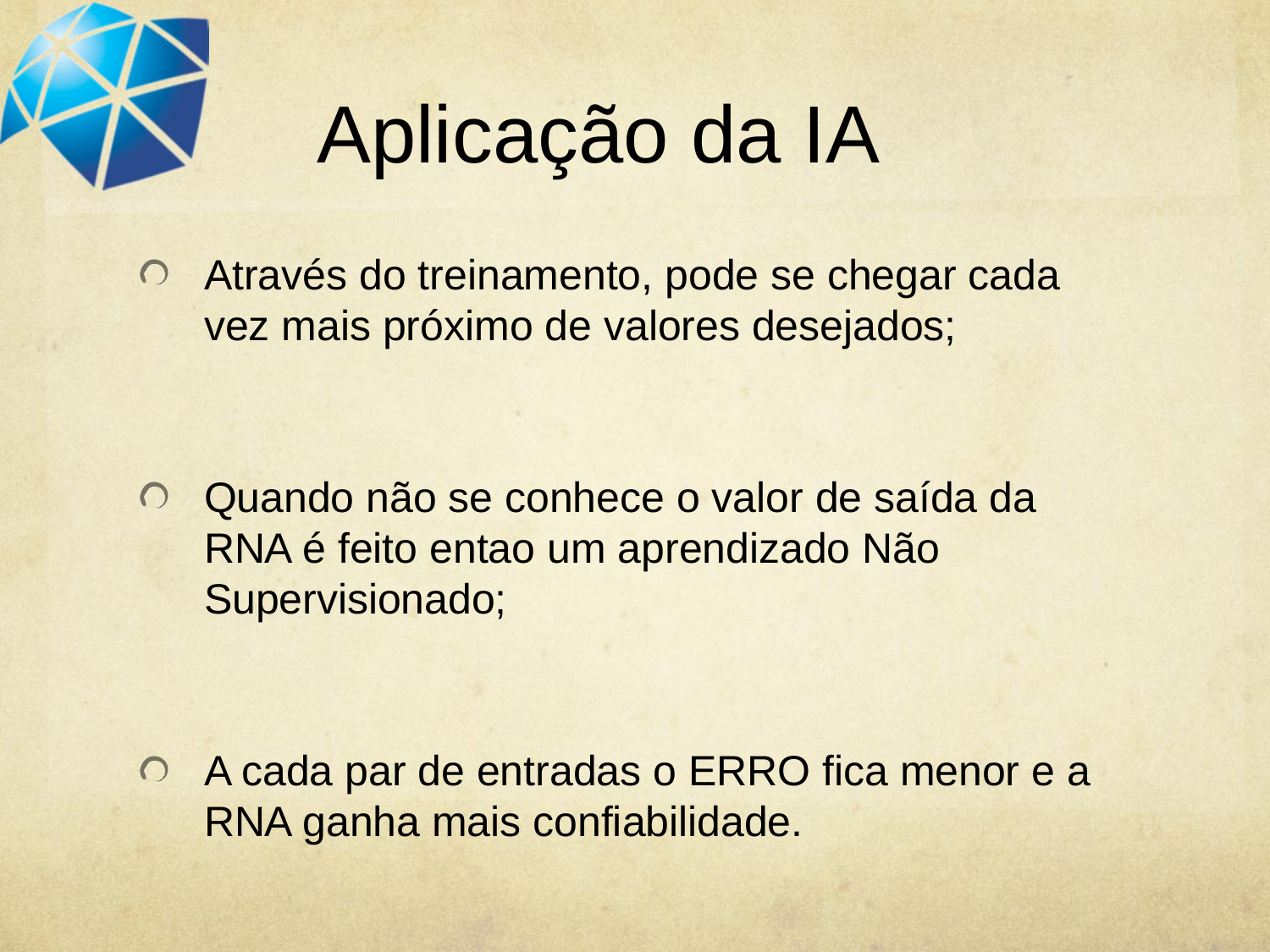

# Aplicação da IA
Através do treinamento, pode se chegar cada vez mais próximo de valores desejados;

Quando não se conhece o valor de saída da RNA é feito entao um aprendizado Não Supervisionado;

A cada par de entradas o ERRO fica menor e a RNA ganha mais confiabilidade.